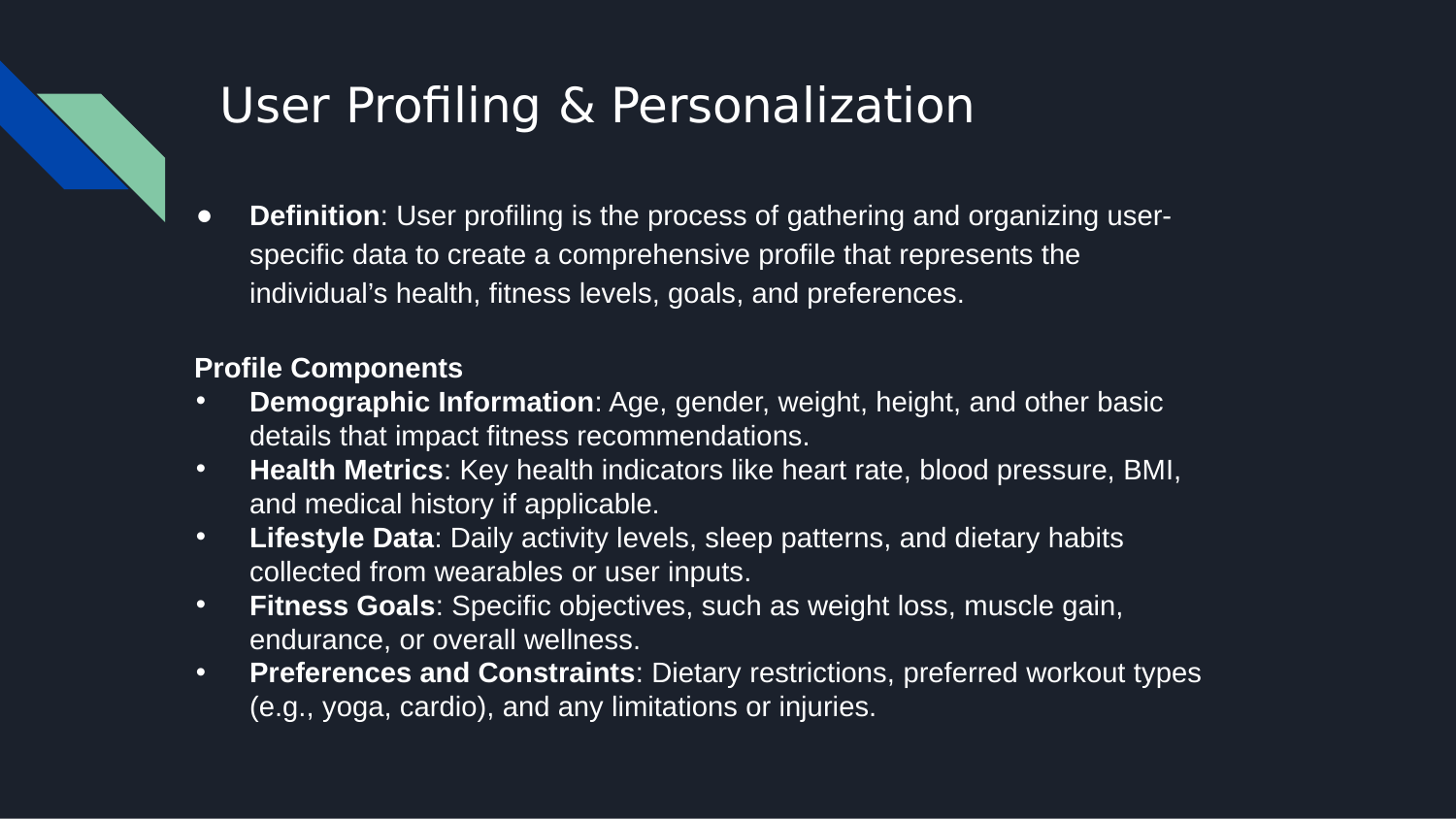

# User Proﬁling & Personalization
Definition: User profiling is the process of gathering and organizing user-specific data to create a comprehensive profile that represents the individual’s health, fitness levels, goals, and preferences.

Profile Components
Demographic Information: Age, gender, weight, height, and other basic details that impact fitness recommendations.
Health Metrics: Key health indicators like heart rate, blood pressure, BMI, and medical history if applicable.
Lifestyle Data: Daily activity levels, sleep patterns, and dietary habits collected from wearables or user inputs.
Fitness Goals: Specific objectives, such as weight loss, muscle gain, endurance, or overall wellness.
Preferences and Constraints: Dietary restrictions, preferred workout types (e.g., yoga, cardio), and any limitations or injuries.